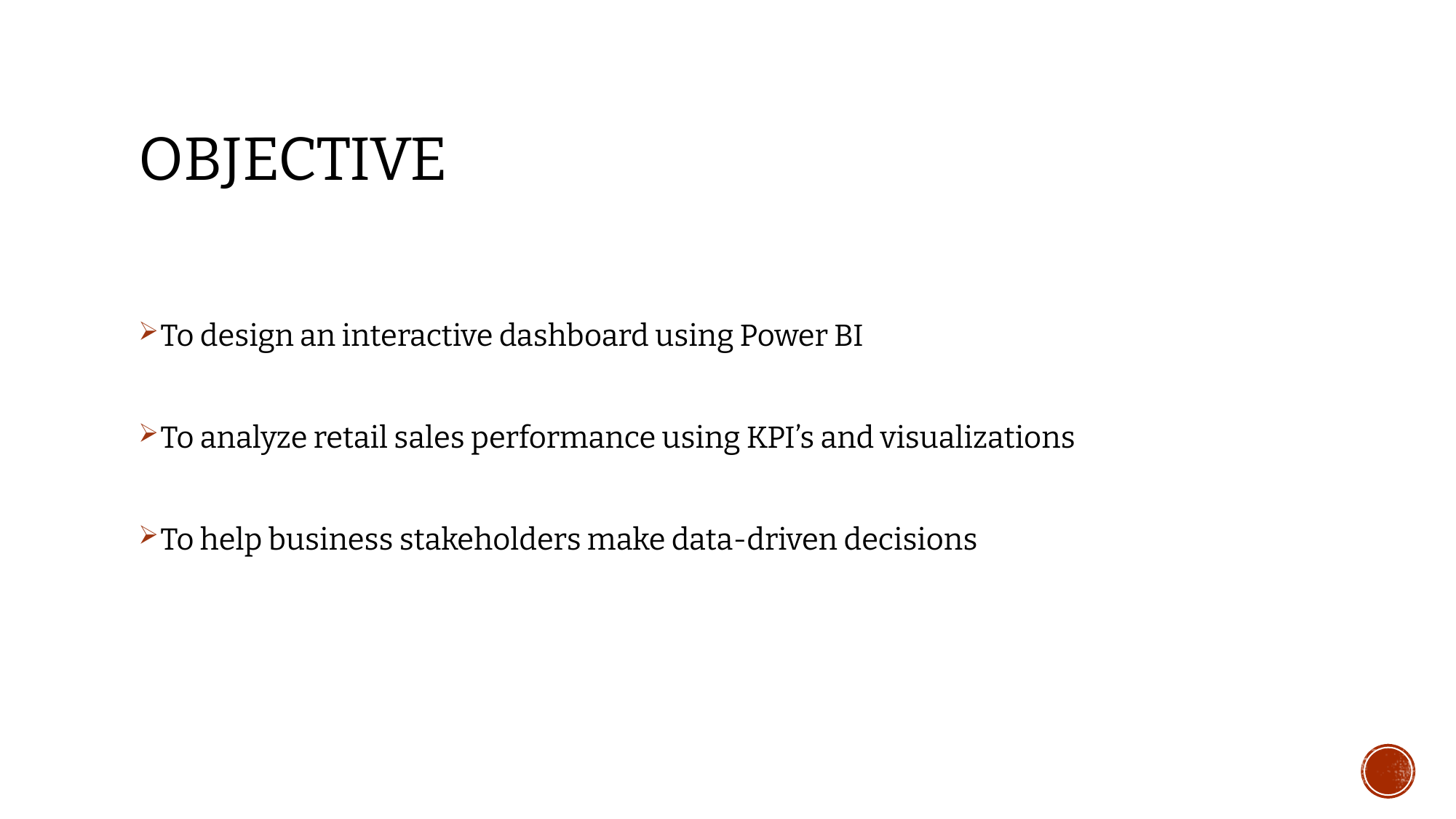

# Objective
To design an interactive dashboard using Power BI

To analyze retail sales performance using KPI’s and visualizations

To help business stakeholders make data-driven decisions